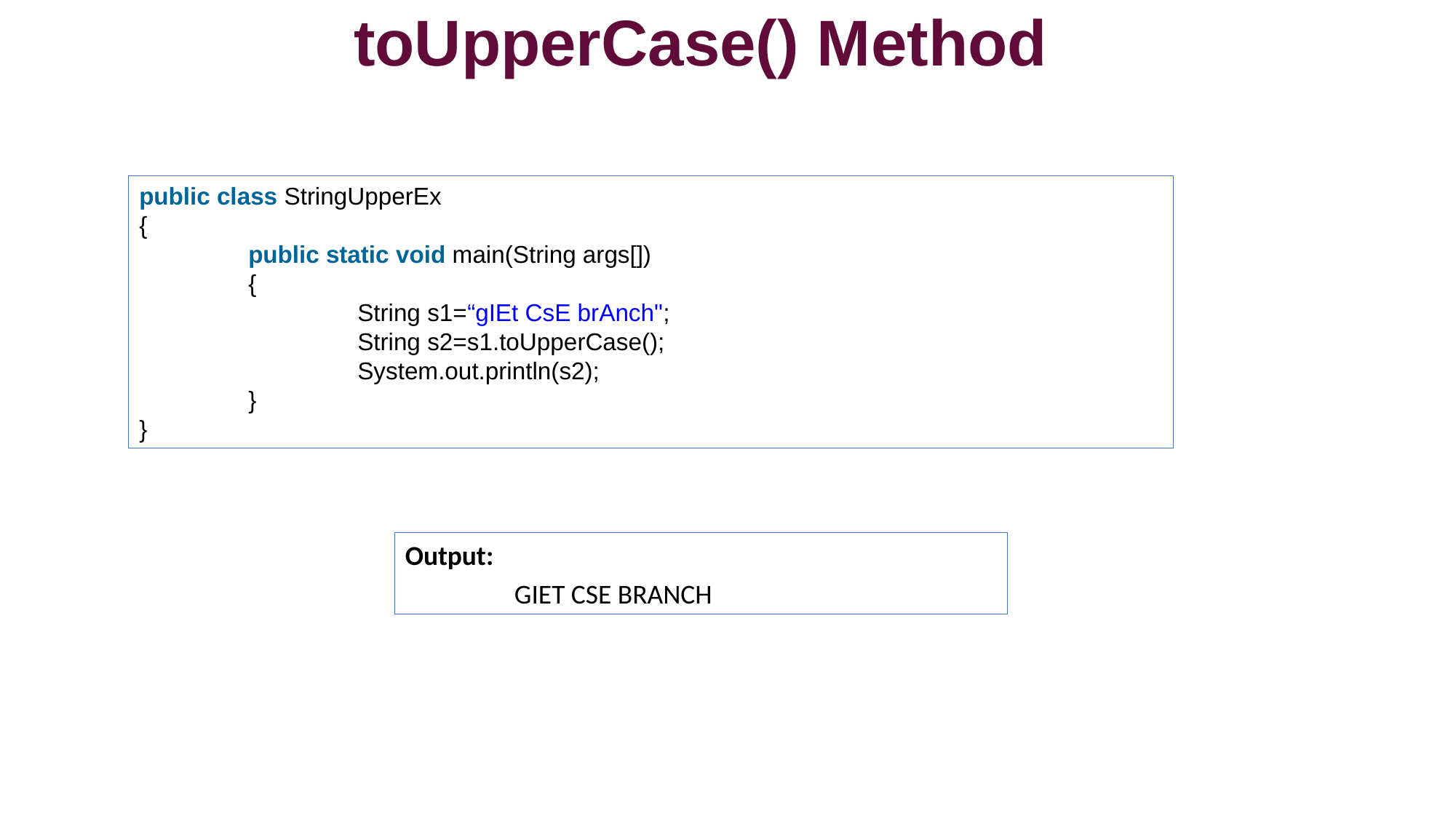

# toUpperCase() Method
public class StringUpperEx
{
	public static void main(String args[])
	{
		String s1=“gIEt CsE brAnch";
		String s2=s1.toUpperCase();
		System.out.println(s2);
	}
}
Output:

	GIET CSE BRANCH